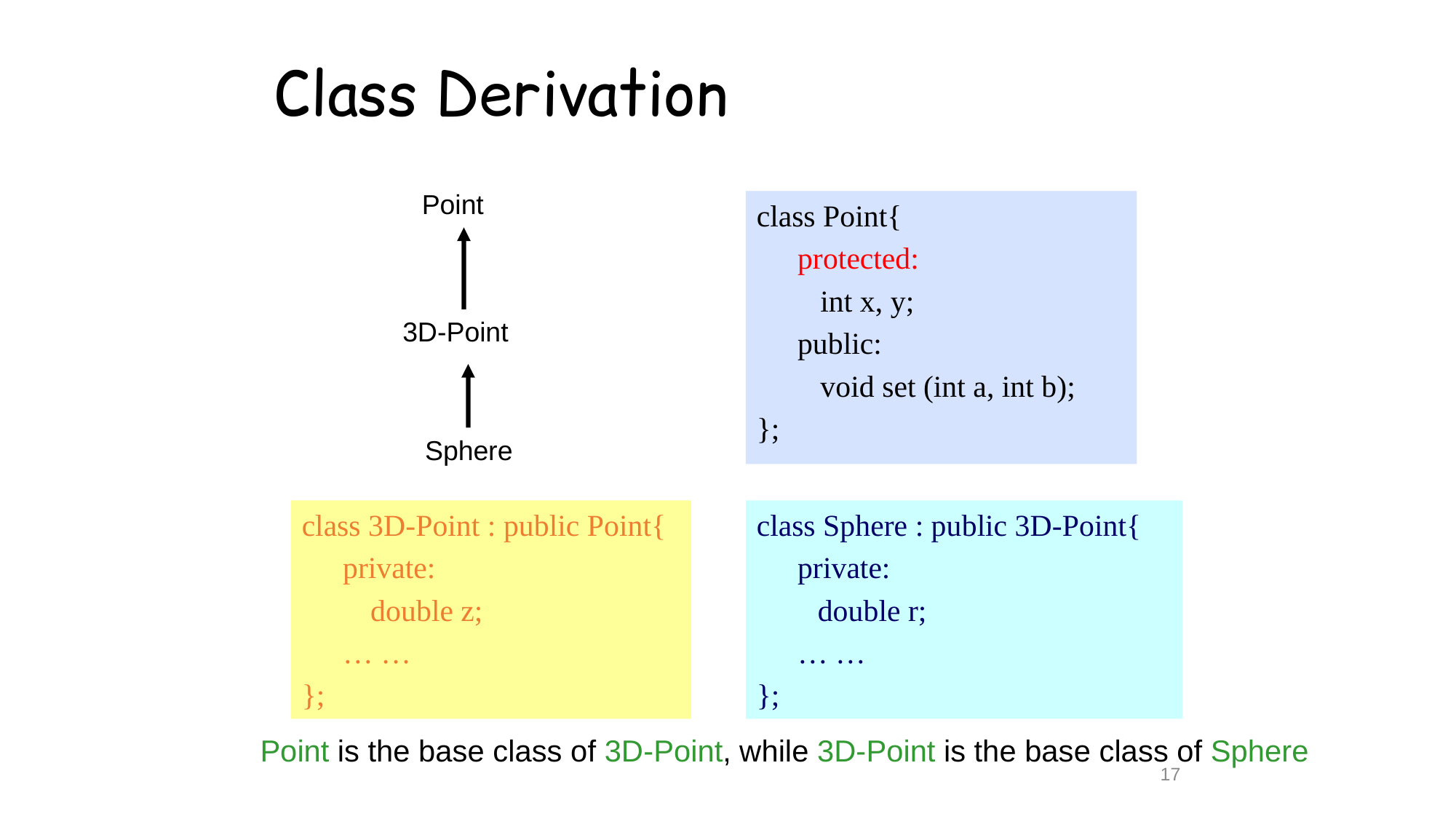

# Class Derivation
Point
class Point{
	protected:
	   int x, y;
	public:
	   void set (int a, int b);
};

3D-Point

Sphere
class 3D-Point : public Point{
	private:
         double z;
	… …
};
class Sphere : public 3D-Point{
	private:
        double r;
	… …
};
Point is the base class of 3D-Point, while 3D-Point is the base class of Sphere
17